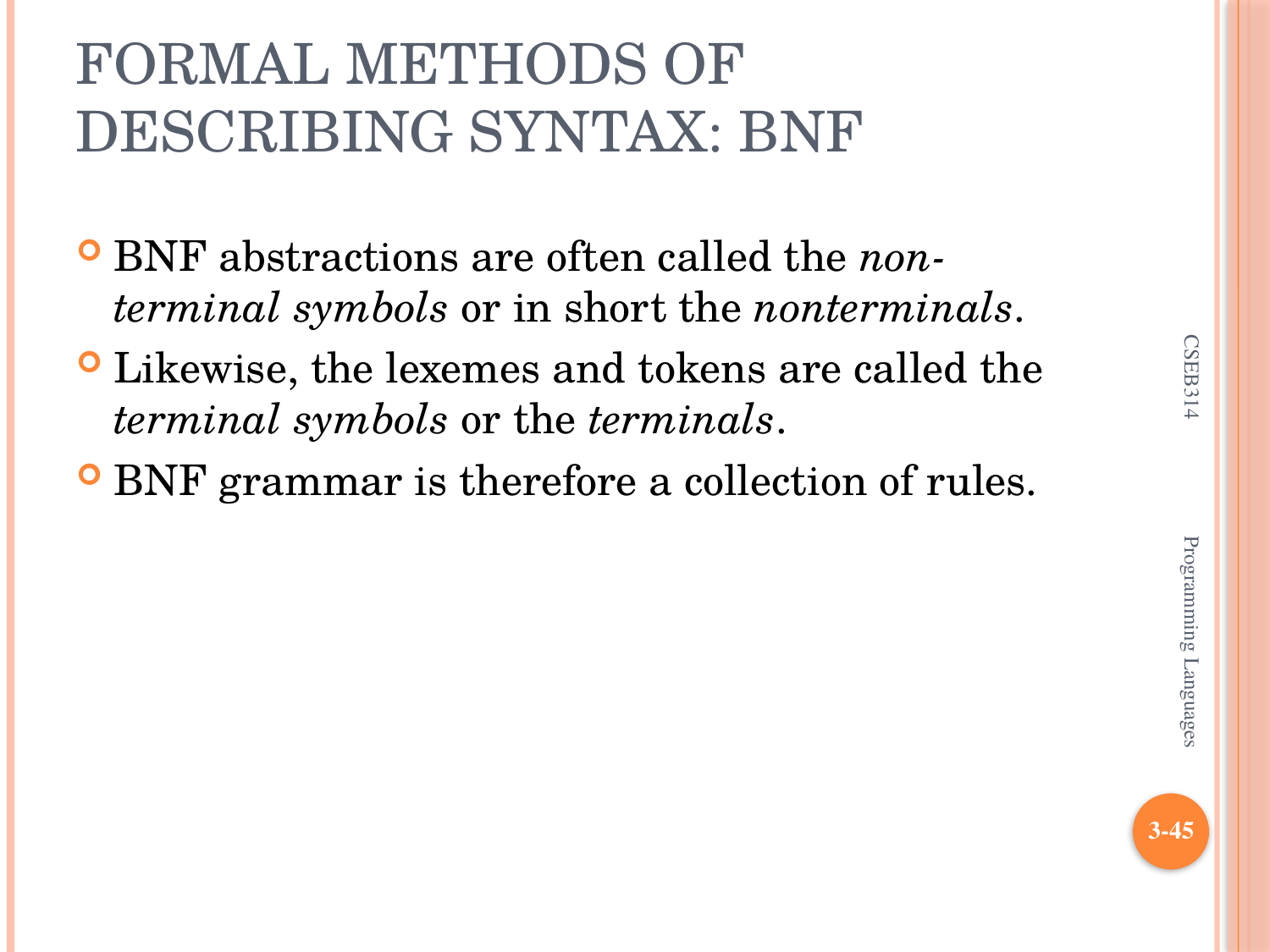

# Formal Methods of Describing Syntax: BNF
BNF abstractions are often called the non-terminal symbols or in short the nonterminals.
Likewise, the lexemes and tokens are called the terminal symbols or the terminals.
BNF grammar is therefore a collection of rules.

CSEB314                      Programming Languages
3-45